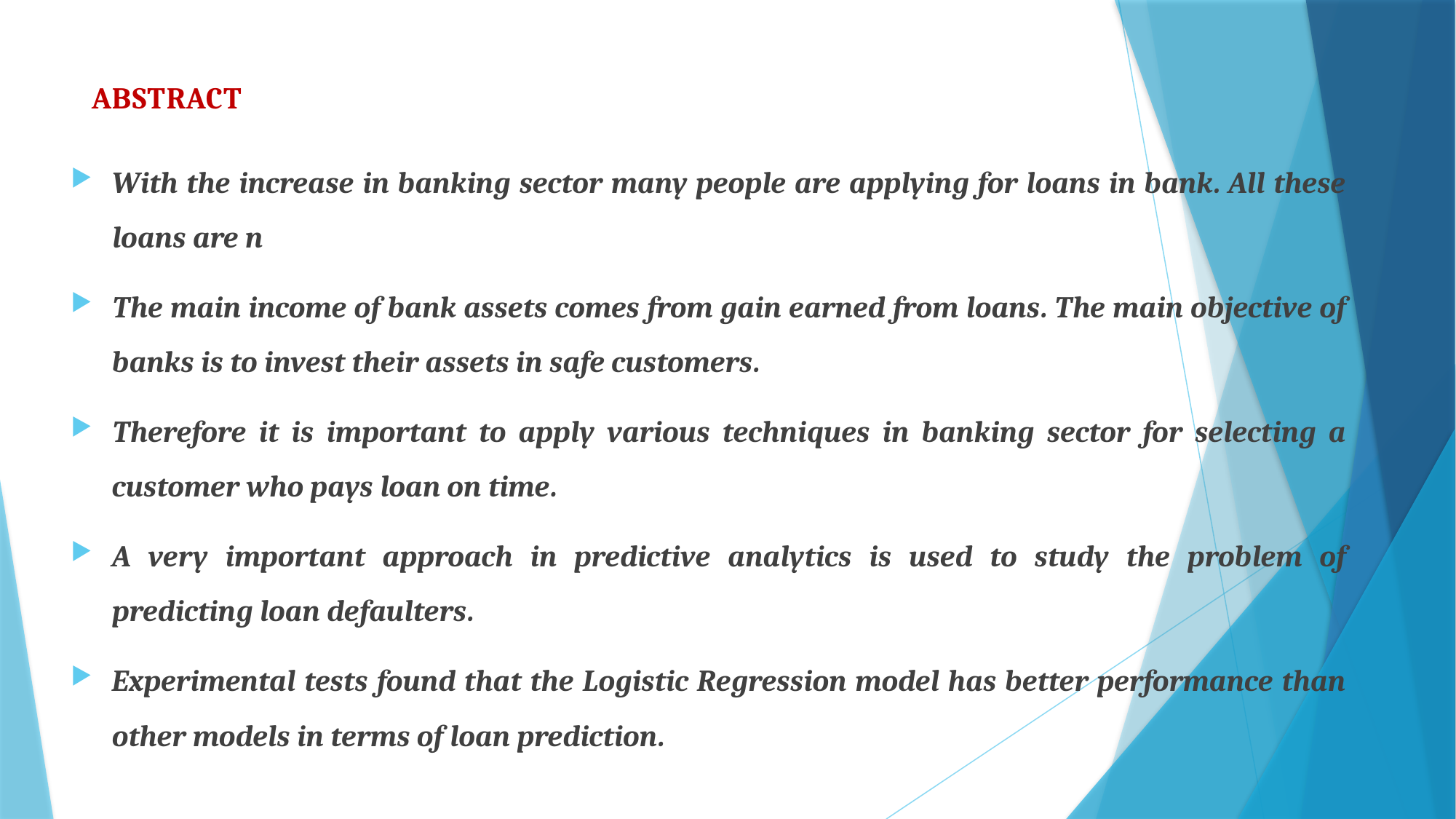

# ABSTRACT
With the increase in banking sector many people are applying for loans in bank. All these loans are n
The main income of bank assets comes from gain earned from loans. The main objective of banks is to invest their assets in safe customers.
Therefore it is important to apply various techniques in banking sector for selecting a customer who pays loan on time.
A very important approach in predictive analytics is used to study the problem of predicting loan defaulters.
Experimental tests found that the Logistic Regression model has better performance than other models in terms of loan prediction.